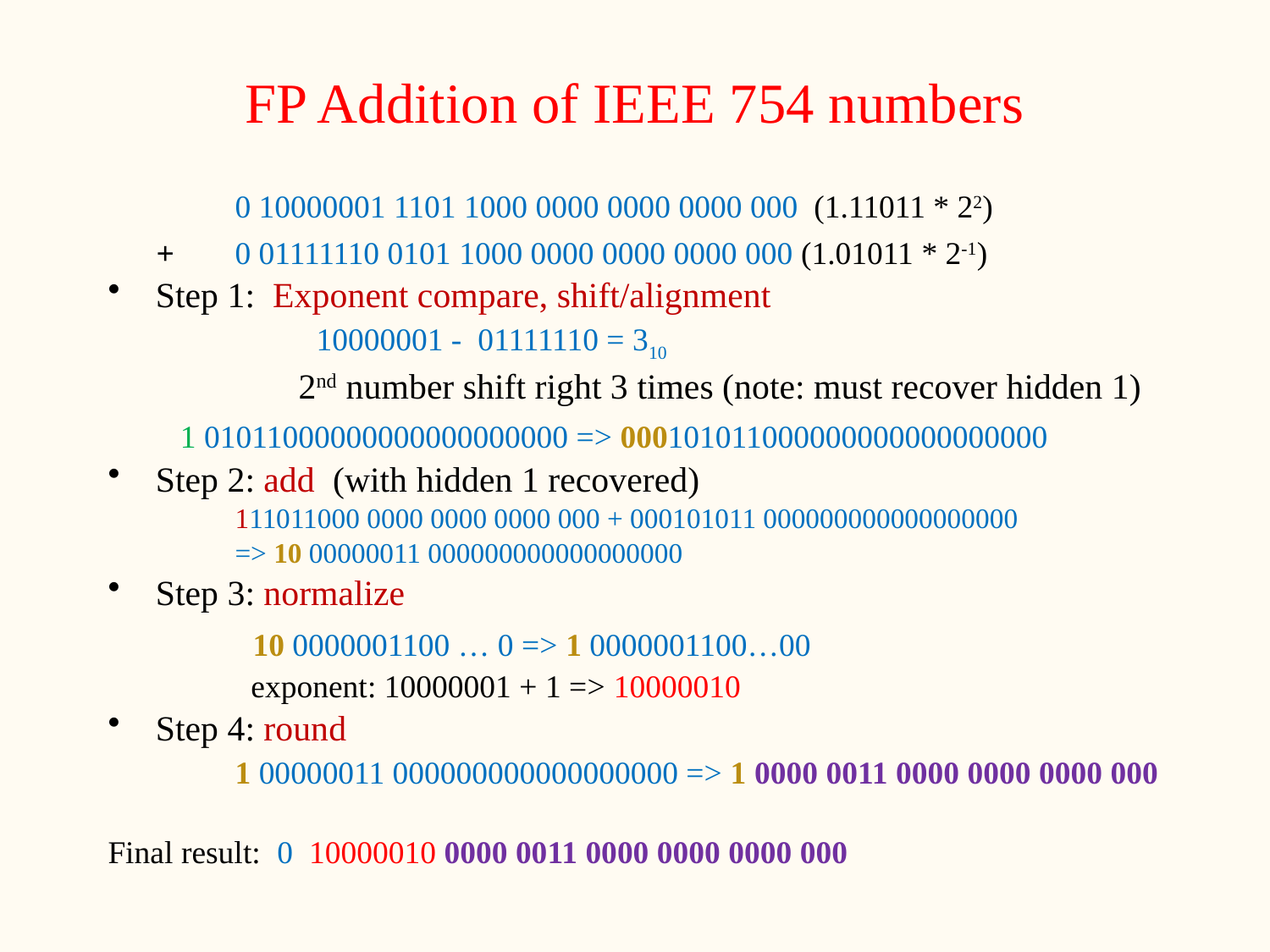

# FP Addition of IEEE 754 numbers
 	0 10000001 1101 1000 0000 0000 0000 000  (1.11011 * 22)
      + 	0 01111110 0101 1000 0000 0000 0000 000 (1.01011 * 2-1)
Step 1:  Exponent compare, shift/alignment
	  10000001 -  01111110 = 310
	2nd number shift right 3 times (note: must recover hidden 1)
 1 01011000000000000000000 => 000101011000000000000000000
Step 2: add  (with hidden 1 recovered)
	111011000 0000 0000 0000 000 + 000101011 000000000000000000
	=> 10 00000011 000000000000000000
Step 3: normalize
	  10 0000001100 … 0 => 1 0000001100…00
	  exponent: 10000001 + 1 => 10000010
Step 4: round
	1 00000011 000000000000000000 => 1 0000 0011 0000 0000 0000 000

Final result:  0  10000010 0000 0011 0000 0000 0000 000